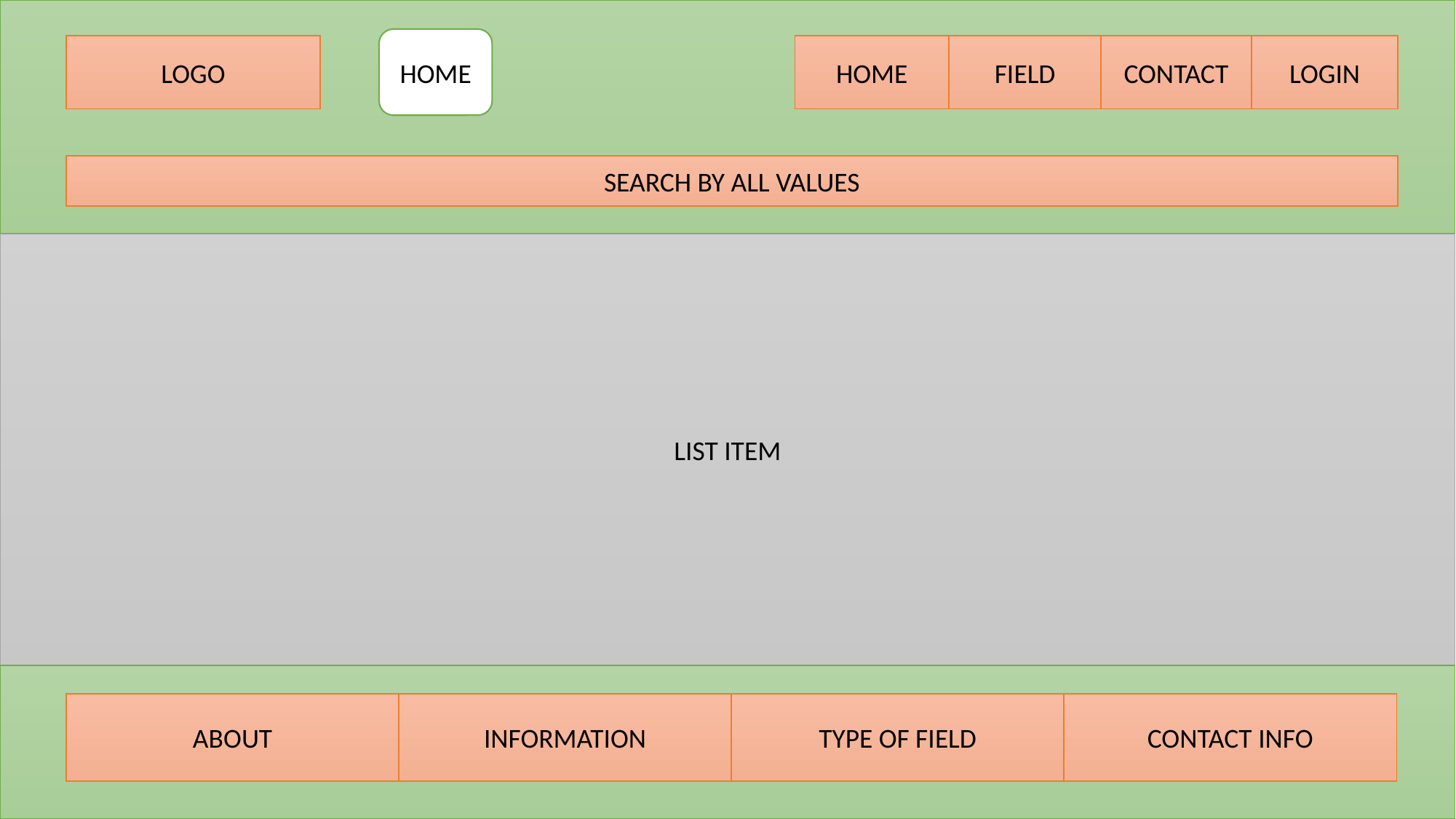

HOME
LOGO
HOME
FIELD
CONTACT
LOGIN
SEARCH BY ALL VALUES
LIST ITEM

ABOUT
INFORMATION
TYPE OF FIELD
CONTACT INFO